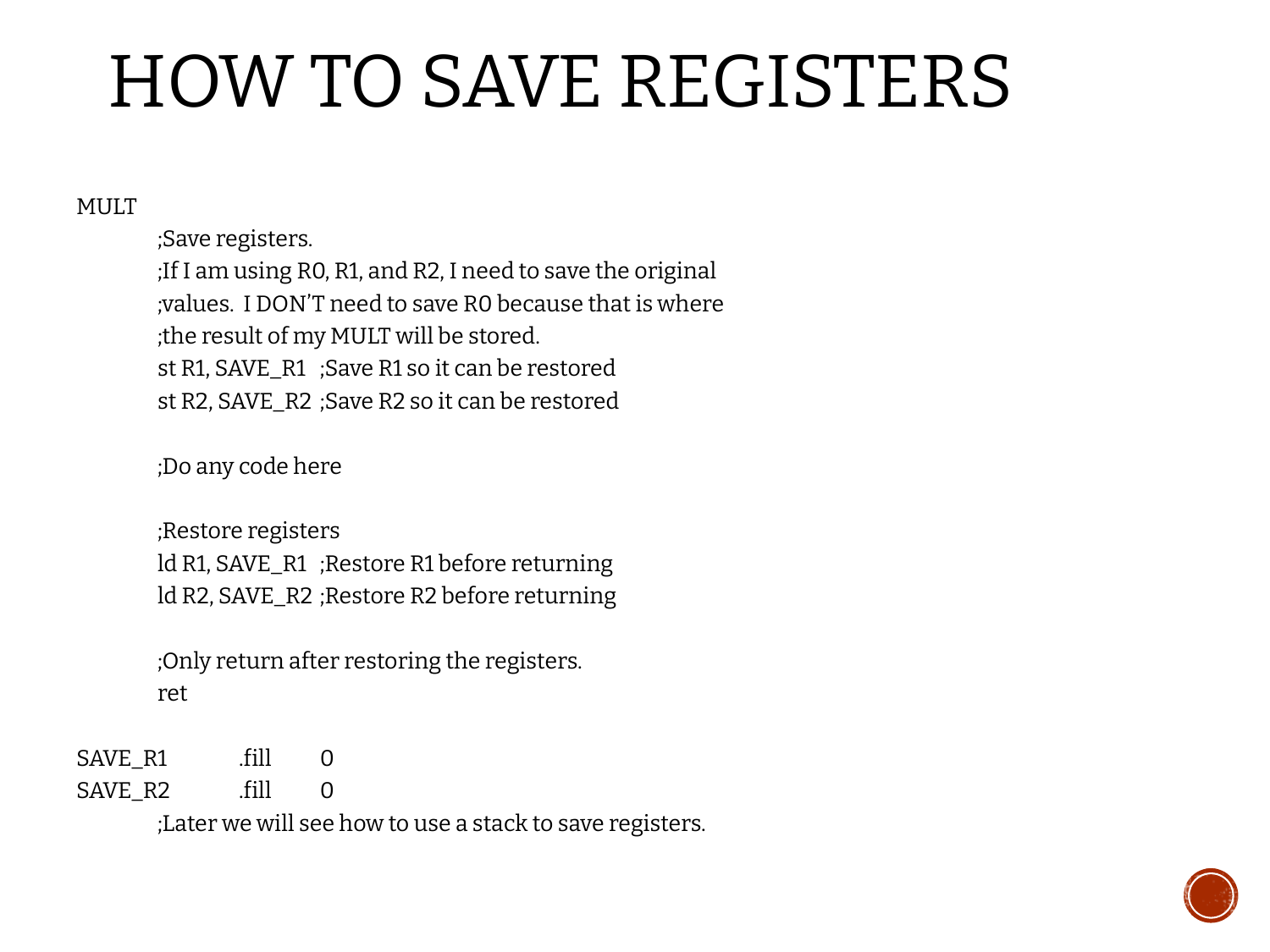

# How to save Registers
MULT
	;Save registers.
	;If I am using R0, R1, and R2, I need to save the original
	;values.  I DON’T need to save R0 because that is where
	;the result of my MULT will be stored.
	st R1, SAVE_R1	;Save R1 so it can be restored
	st R2, SAVE_R2	;Save R2 so it can be restored

	;Do any code here

	;Restore registers
	ld R1, SAVE_R1	;Restore R1 before returning
	ld R2, SAVE_R2	;Restore R2 before returning

	;Only return after restoring the registers.
	ret

SAVE_R1	.fill	0
SAVE_R2	.fill	0
	;Later we will see how to use a stack to save registers.